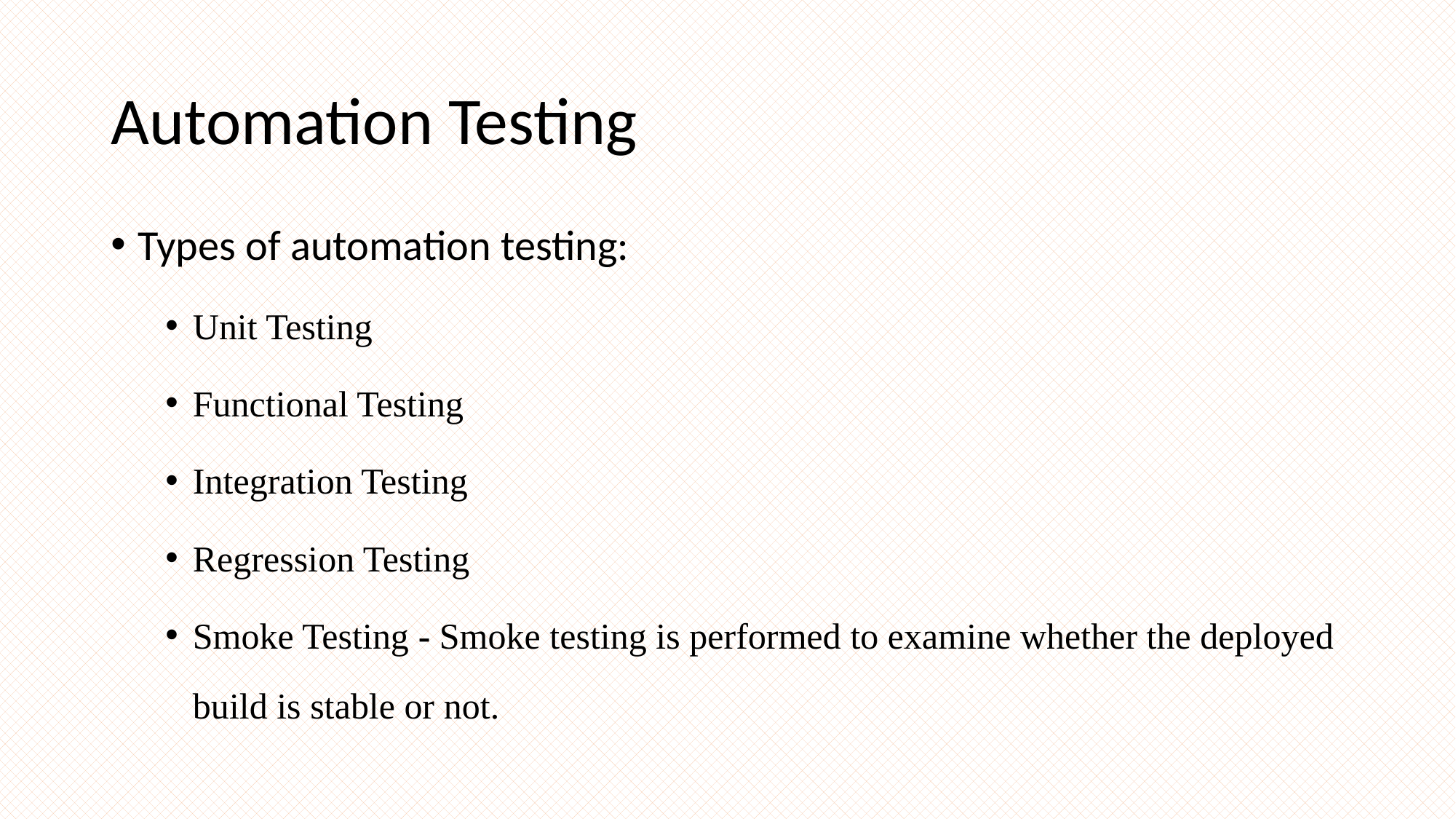

# Automation Testing
Types of automation testing:
Unit Testing
Functional Testing
Integration Testing
Regression Testing
Smoke Testing - Smoke testing is performed to examine whether the deployed build is stable or not.